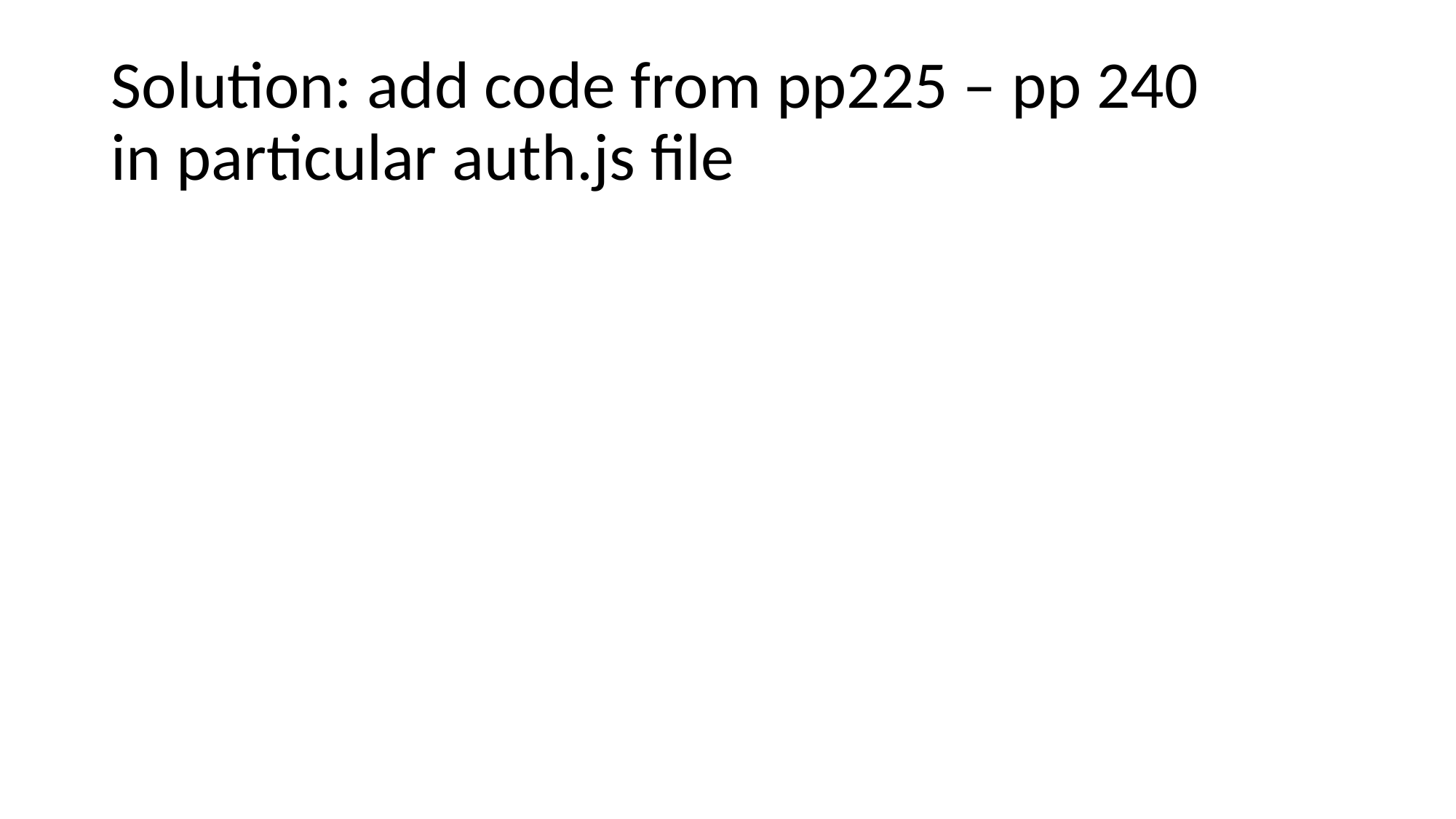

# Solution: add code from pp225 – pp 240 in particular auth.js file